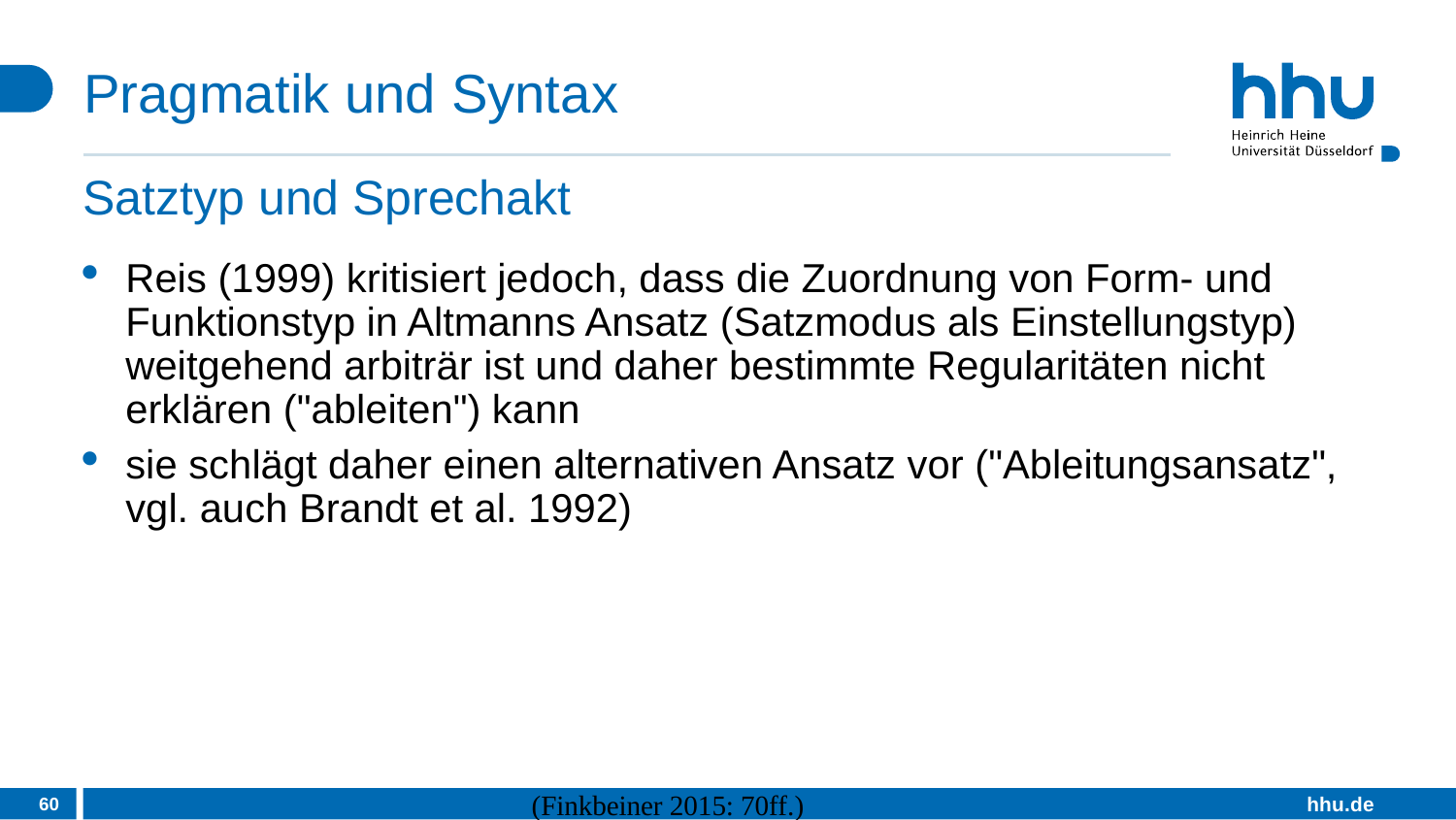

# Pragmatik und Syntax
Satztyp und Sprechakt
Reis (1999) kritisiert jedoch, dass die Zuordnung von Form- und Funktionstyp in Altmanns Ansatz (Satzmodus als Einstellungstyp) weitgehend arbiträr ist und daher bestimmte Regularitäten nicht erklären ("ableiten") kann
sie schlägt daher einen alternativen Ansatz vor ("Ableitungsansatz", vgl. auch Brandt et al. 1992)
60
(Finkbeiner 2015: 70ff.)